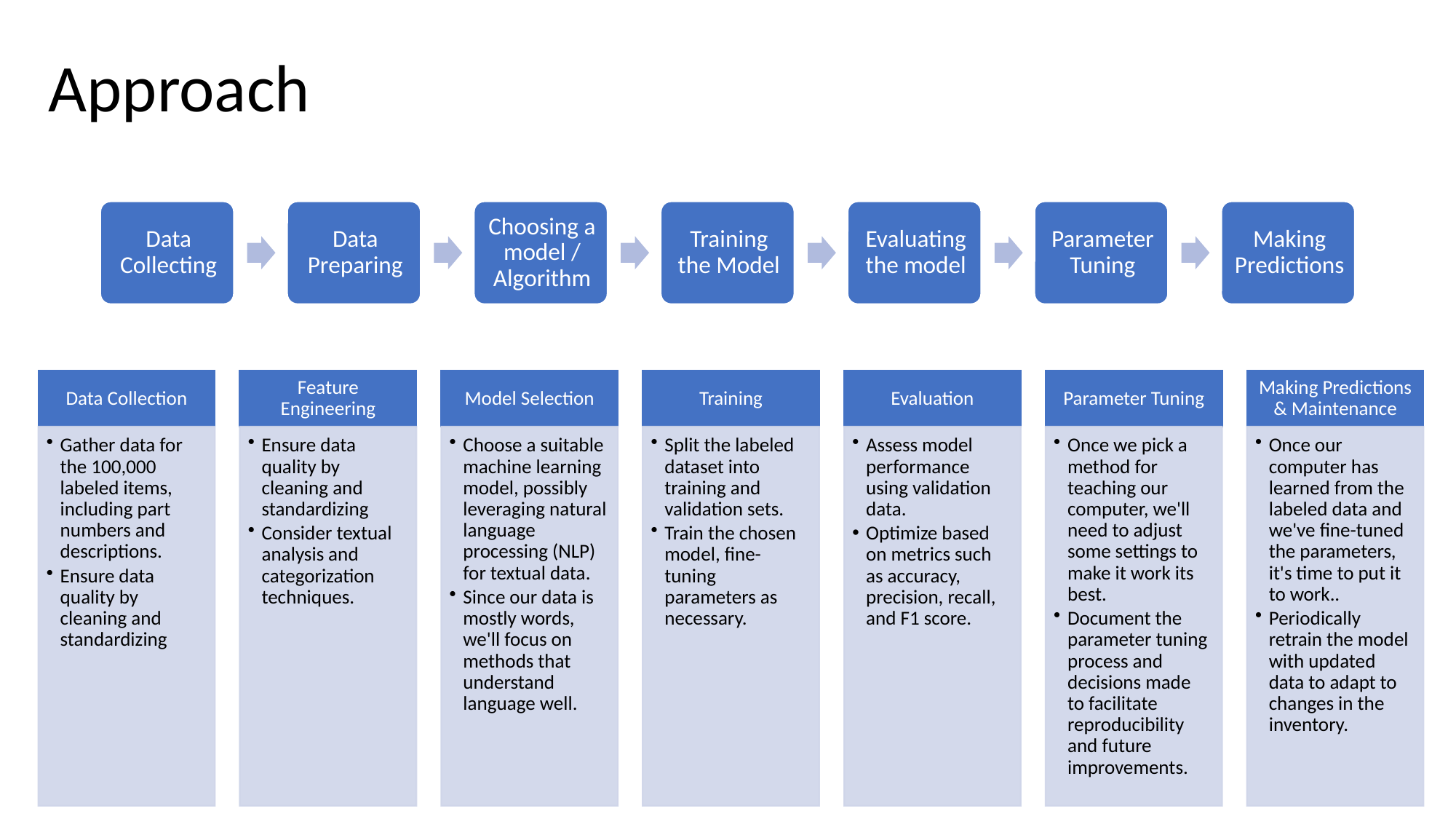

# Approach
Data Collecting

Data Preparing

Choosing a model / Algorithm

Training the Model

Evaluating the model

Parameter Tuning

Making Predictions
Data Collection
Gather data for the 100,000 labeled items, including part numbers and descriptions.
Ensure data quality by cleaning and standardizing
Feature Engineering
Ensure data quality by cleaning and standardizing
Consider textual analysis and categorization techniques.
Model Selection
Choose a suitable machine learning model, possibly leveraging natural language processing (NLP) for textual data.
Since our data is mostly words, we'll focus on methods that understand language well.
Training
Split the labeled dataset into training and validation sets.
Train the chosen model, fine-tuning parameters as necessary.
Evaluation
Assess model performance using validation data.
Optimize based on metrics such as accuracy, precision, recall, and F1 score.
Parameter Tuning
Once we pick a method for teaching our computer, we'll need to adjust some settings to make it work its best.
Document the parameter tuning process and decisions made to facilitate reproducibility and future improvements.
Making Predictions & Maintenance
Once our computer has learned from the labeled data and we've fine-tuned the parameters, it's time to put it to work..
Periodically retrain the model with updated data to adapt to changes in the inventory.